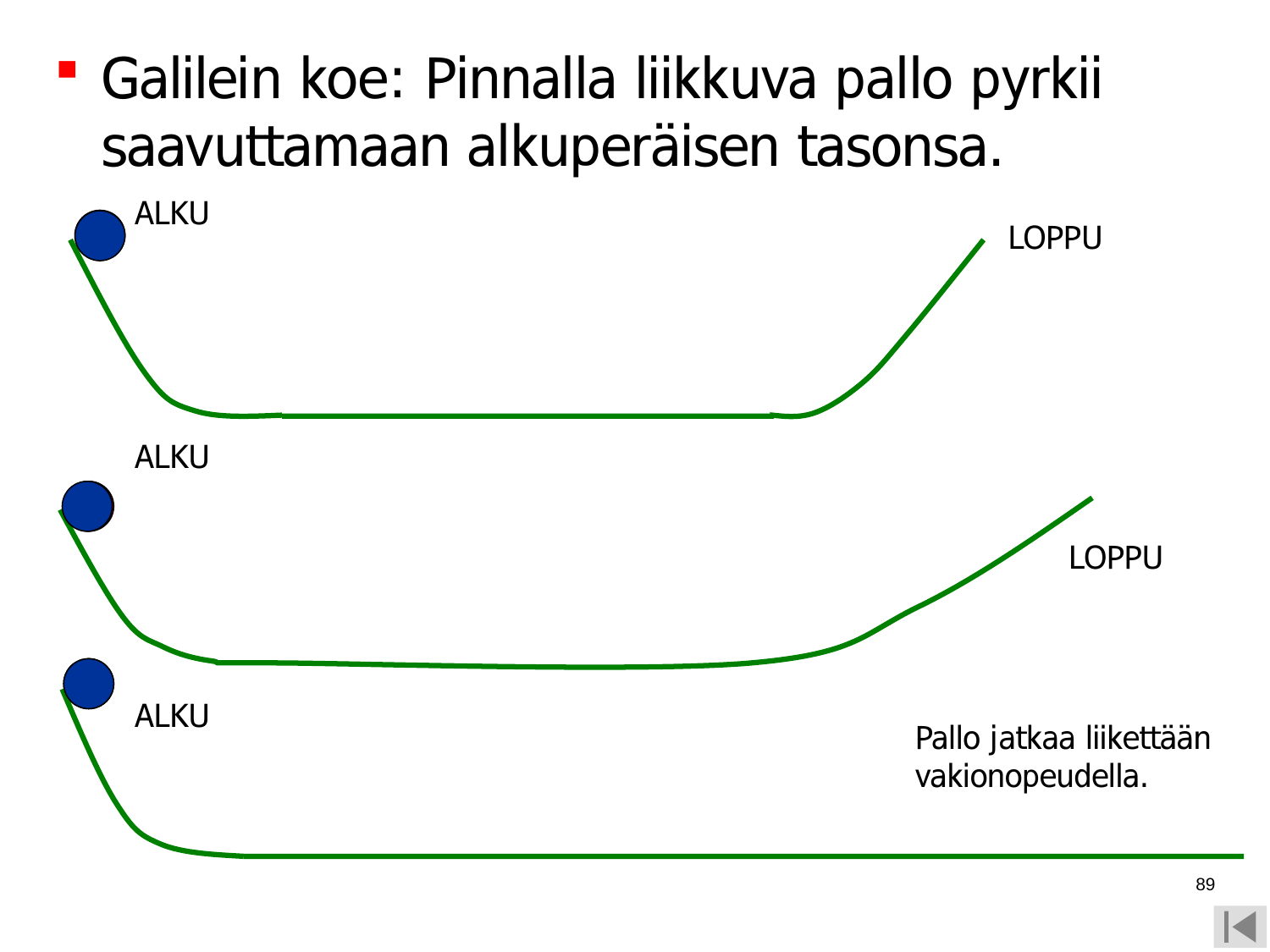

Galilein koe: Pinnalla liikkuva pallo pyrkii saavuttamaan alkuperäisen tasonsa.
ALKU

LOPPU

ALKU

LOPPU

ALKU

Pallo jatkaa liikettään vakionopeudella.
89